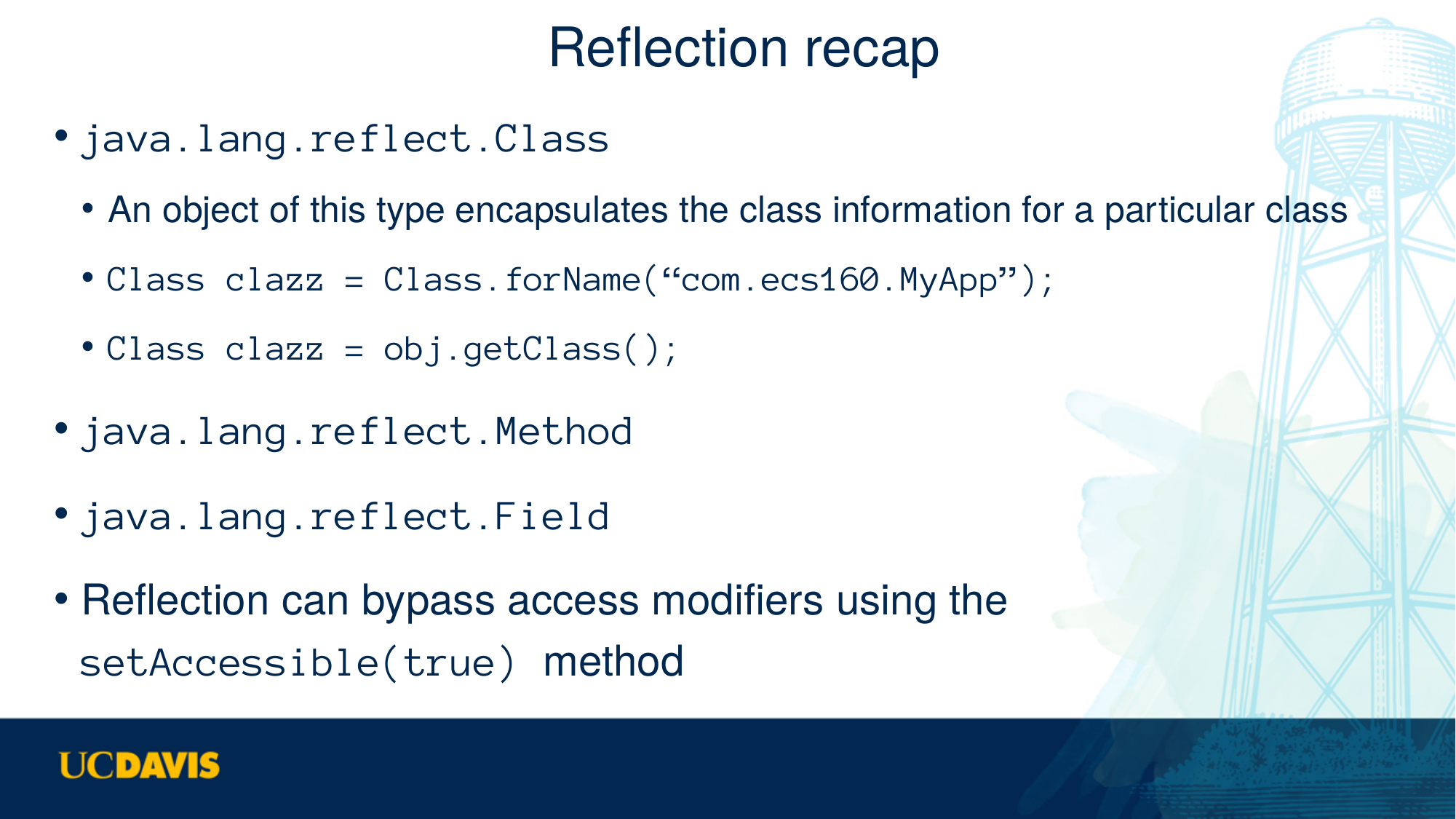

# Reflection recap
java.lang.reflect.Class
An object of this type encapsulates the class information for a particular class
Class clazz = Class.forName(“com.ecs160.MyApp”);
Class clazz = obj.getClass();
java.lang.reflect.Method
java.lang.reflect.Field
Reflection can bypass access modifiers using the setAccessible(true) method